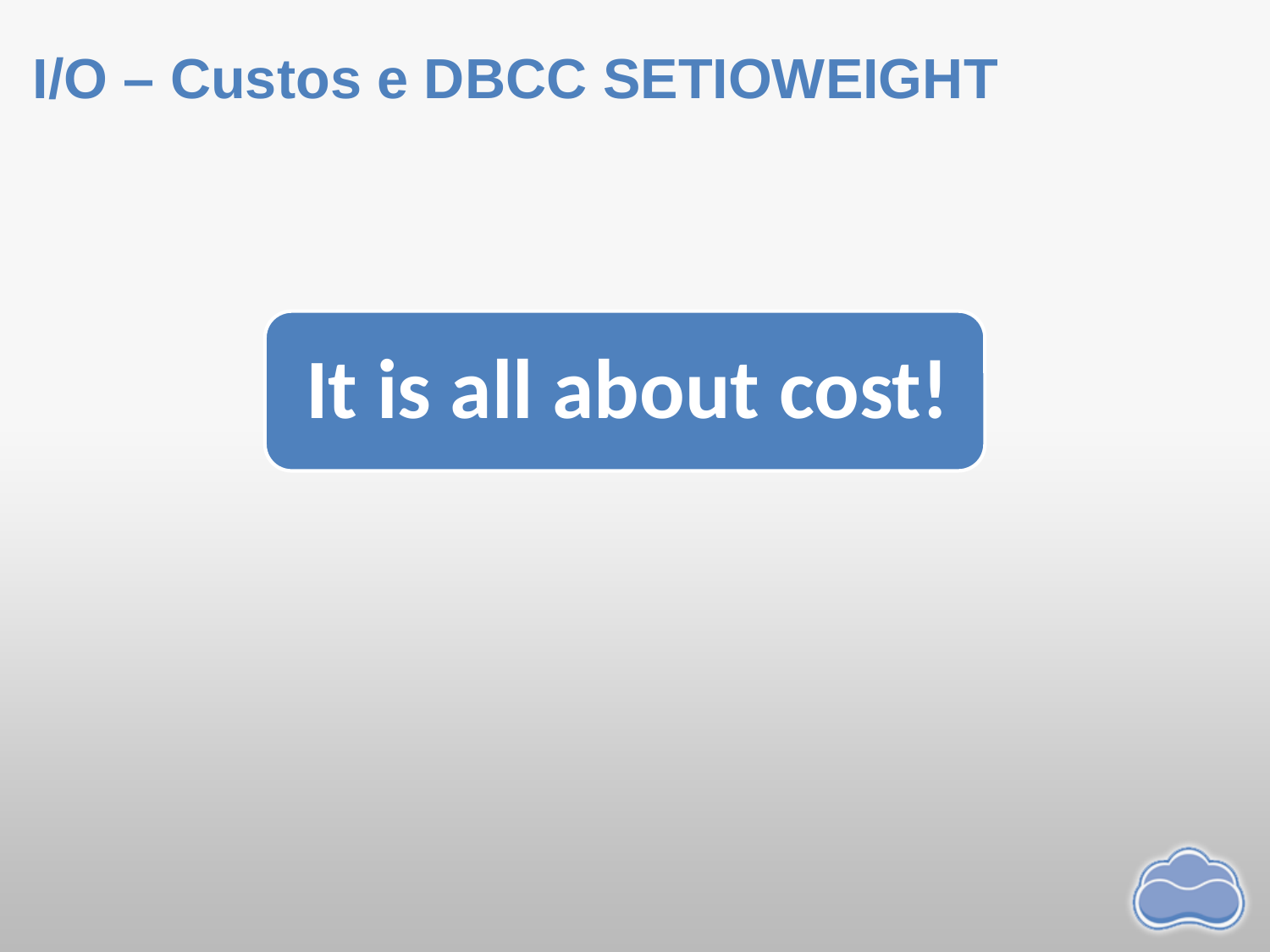

# I/O – Custos e DBCC SETIOWEIGHT
It is all about cost!